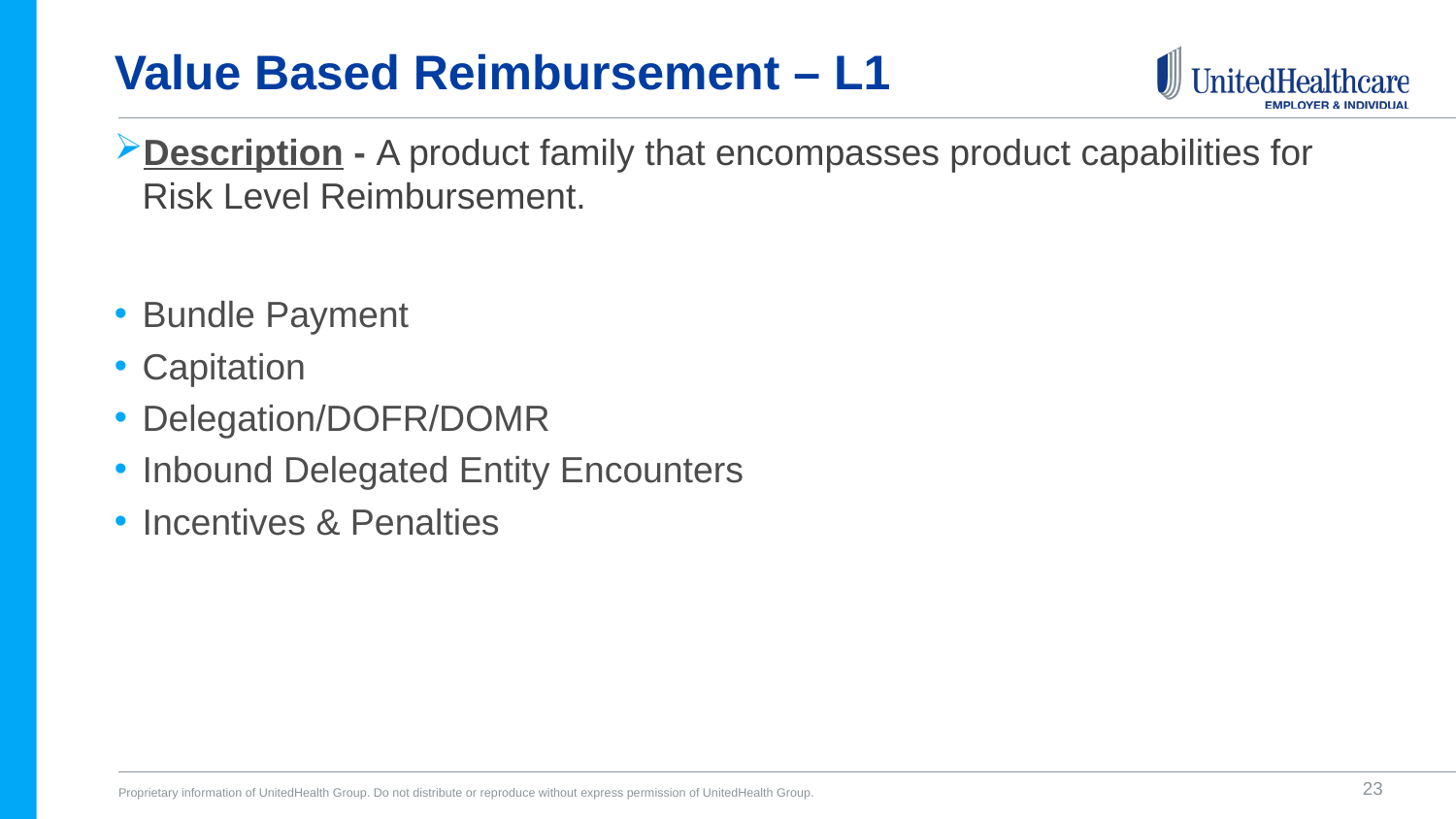

# Value Based Reimbursement – L1
Description - A product family that encompasses product capabilities for Risk Level Reimbursement.
Bundle Payment
Capitation
Delegation/DOFR/DOMR
Inbound Delegated Entity Encounters
Incentives & Penalties

23